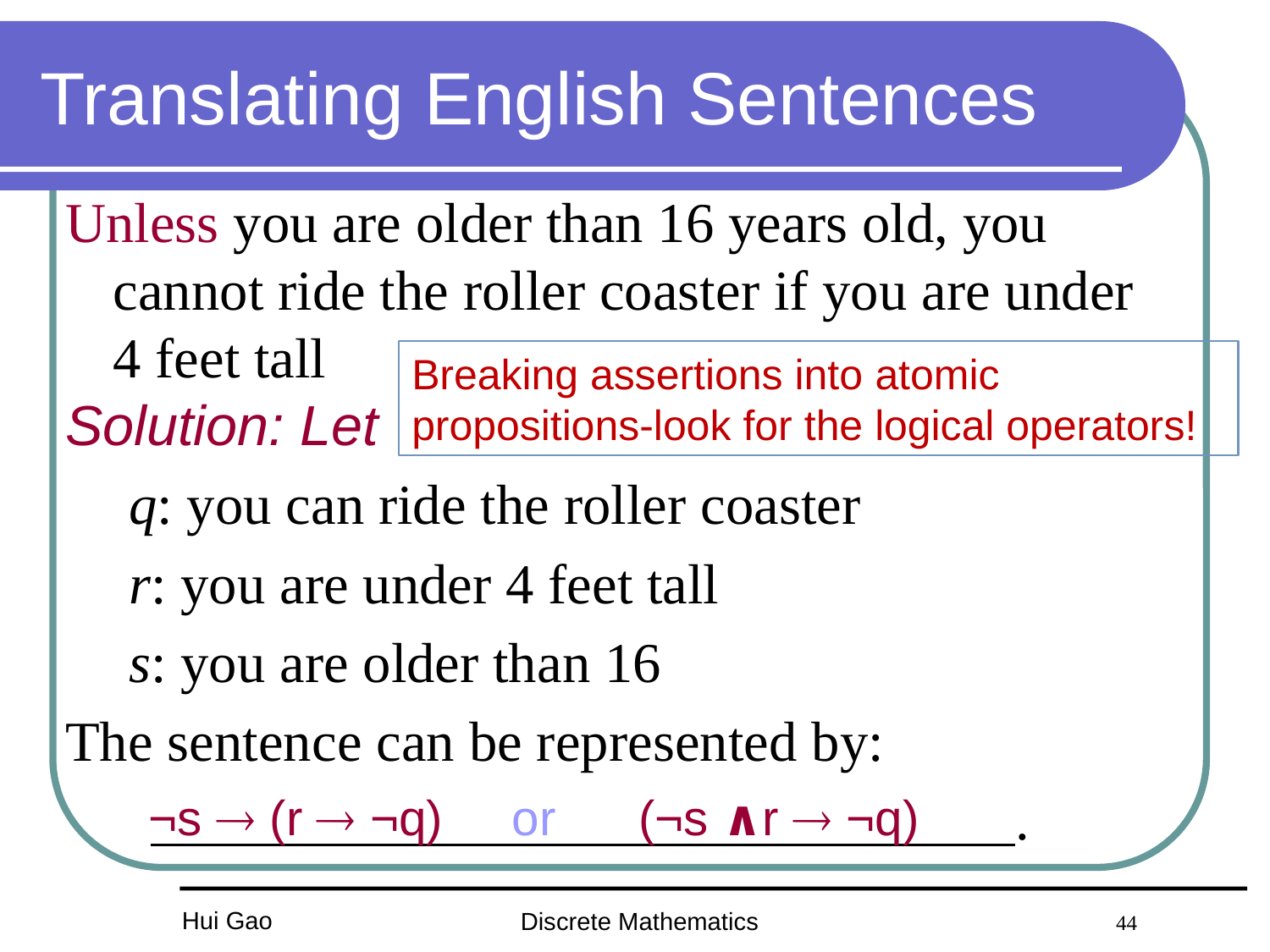

# Translating English Sentences
Unless you are older than 16 years old, you cannot ride the roller coaster if you are under 4 feet tall
Solution: Let
q: you can ride the roller coaster
r: you are under 4 feet tall
s: you are older than 16
The sentence can be represented by:
                                                                   .

Breaking assertions into atomic propositions-look for the logical operators!

¬s → (r → ¬q)     or      (¬s ∧r → ¬q)